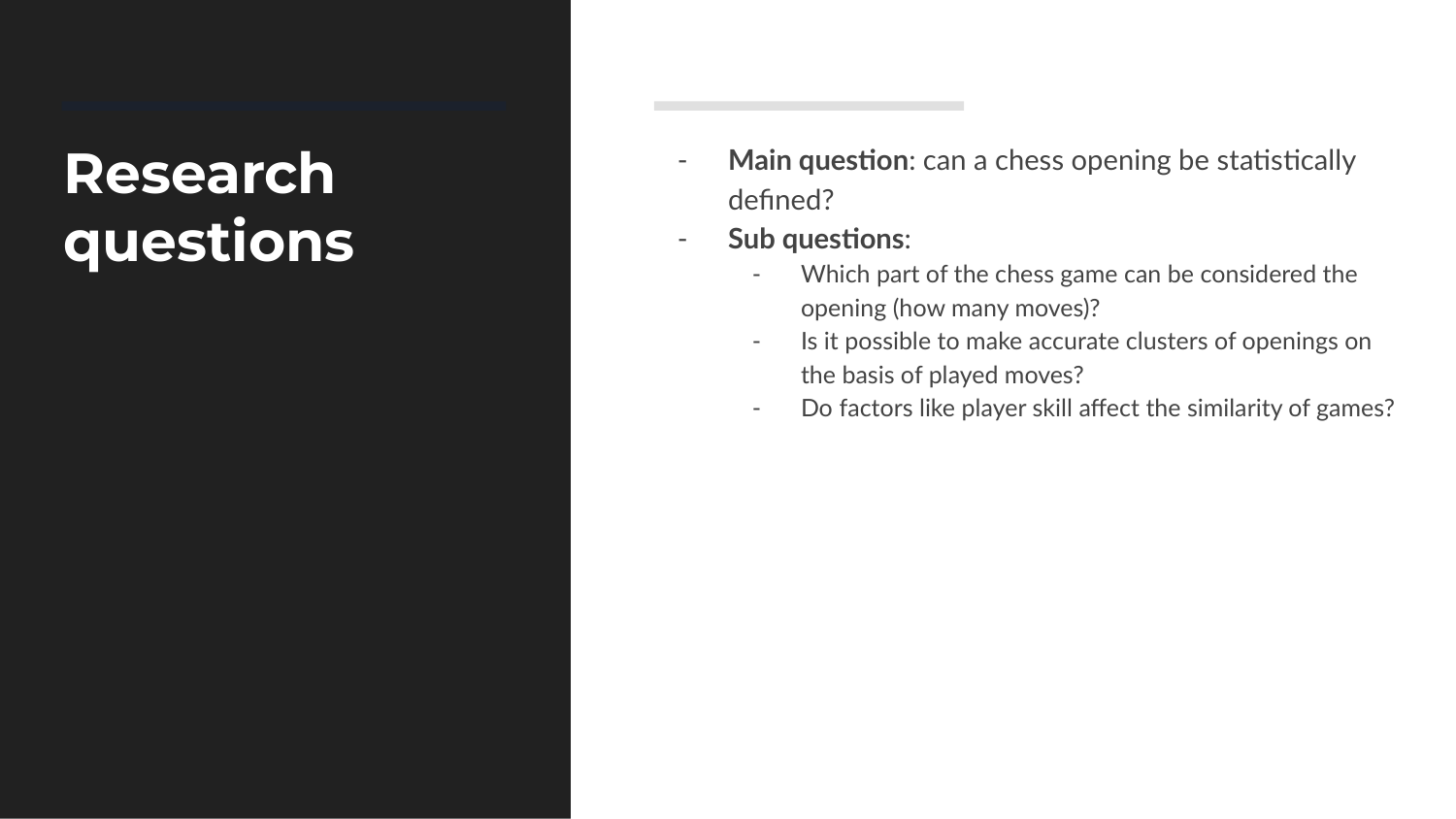

# Research questions
Main question: can a chess opening be statistically defined?
Sub questions:
Which part of the chess game can be considered the opening (how many moves)?
Is it possible to make accurate clusters of openings on the basis of played moves?
Do factors like player skill affect the similarity of games?